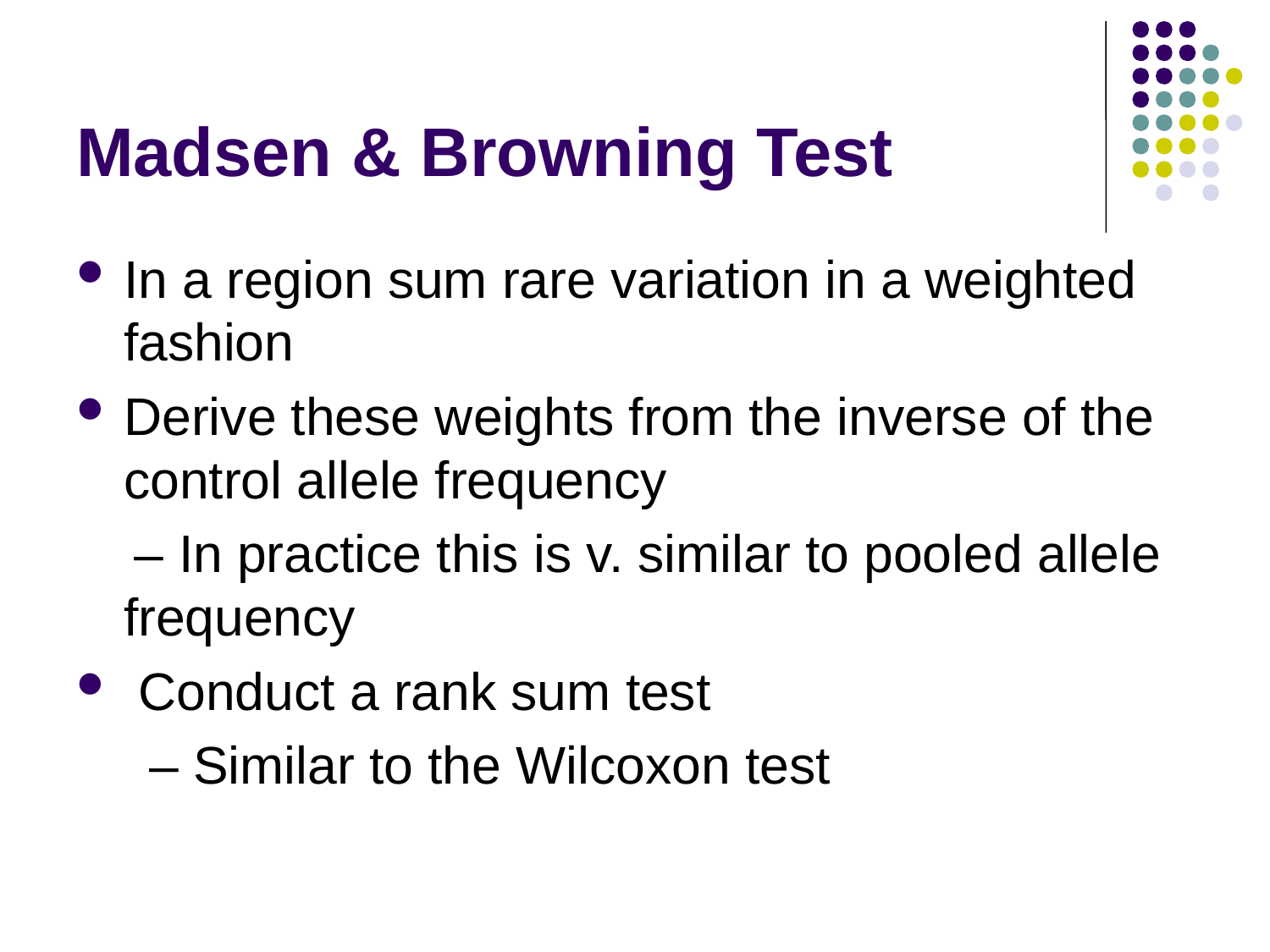

# Madsen & Browning Test
In a region sum rare variation in a weighted fashion
Derive these weights from the inverse of the control allele frequency
    – In practice this is v. similar to pooled allele frequency
 Conduct a rank sum test
     – Similar to the Wilcoxon test